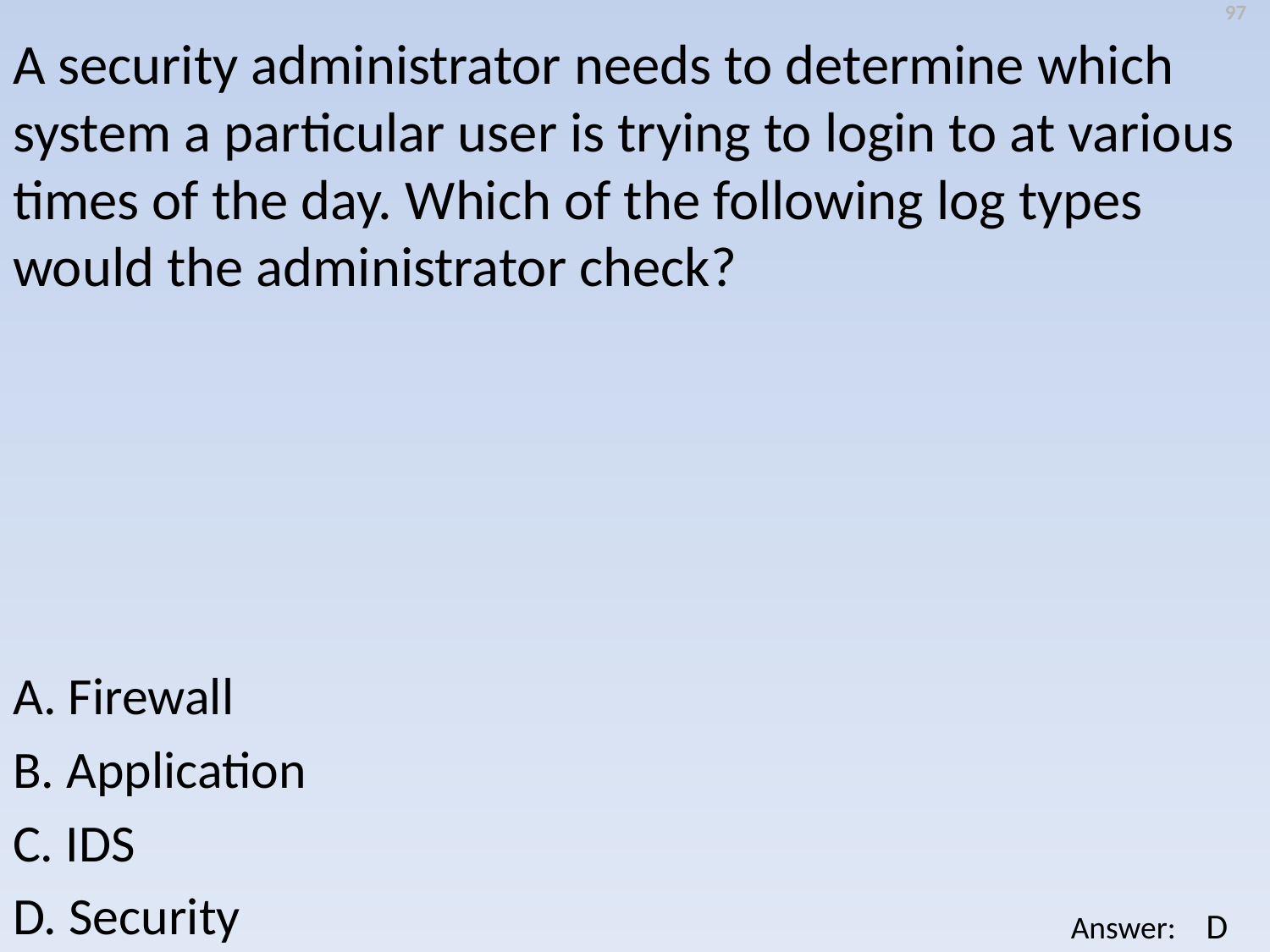

97
A security administrator needs to determine which system a particular user is trying to login to at various times of the day. Which of the following log types would the administrator check?
A. Firewall
B. Application
C. IDS
D. Security
D